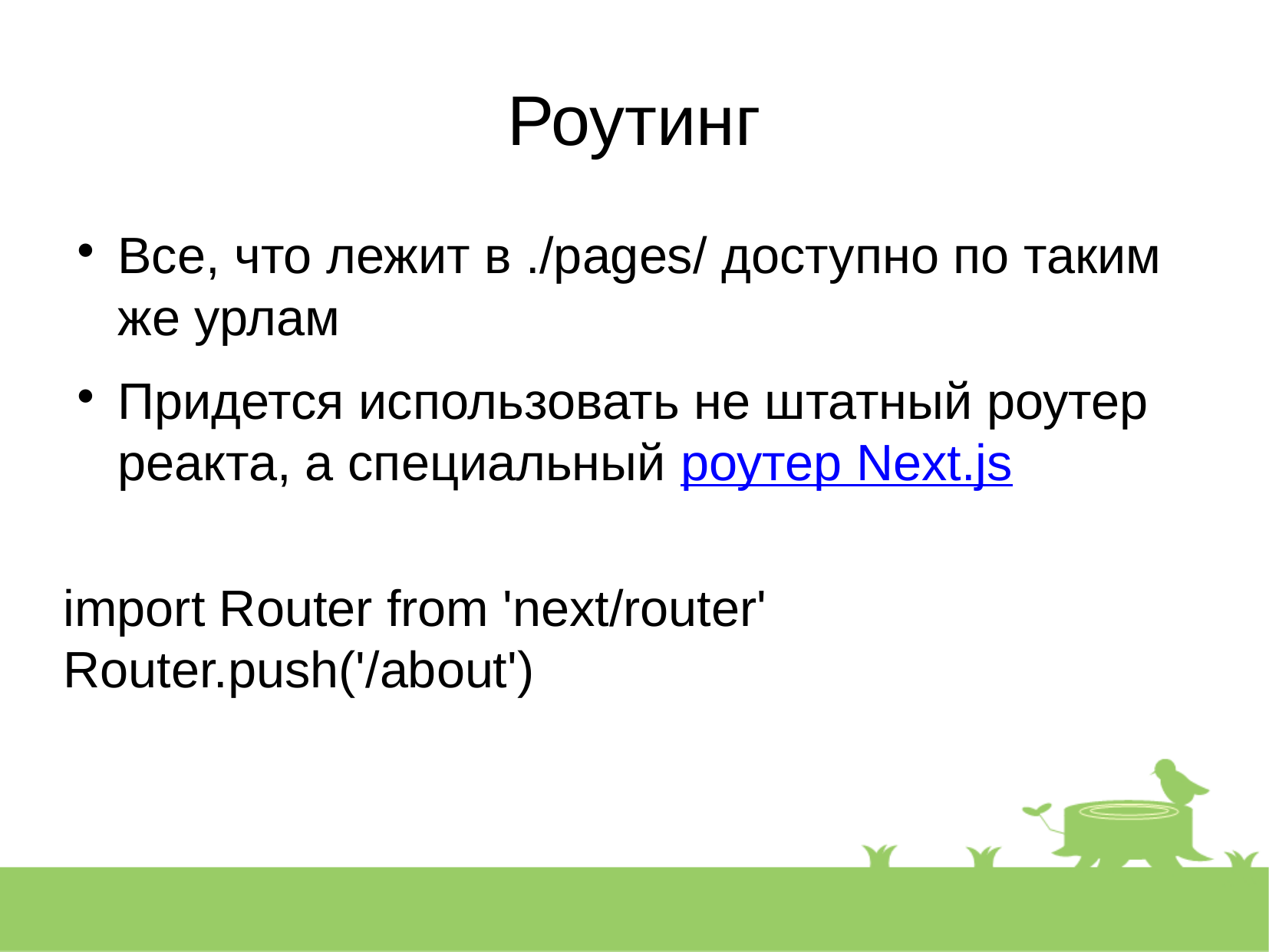

Роутинг
Все, что лежит в ./pages/ доступно по таким же урлам
Придется использовать не штатный роутер реакта, а специальный роутер Next.js

import Router from 'next/router'
Router.push('/about')